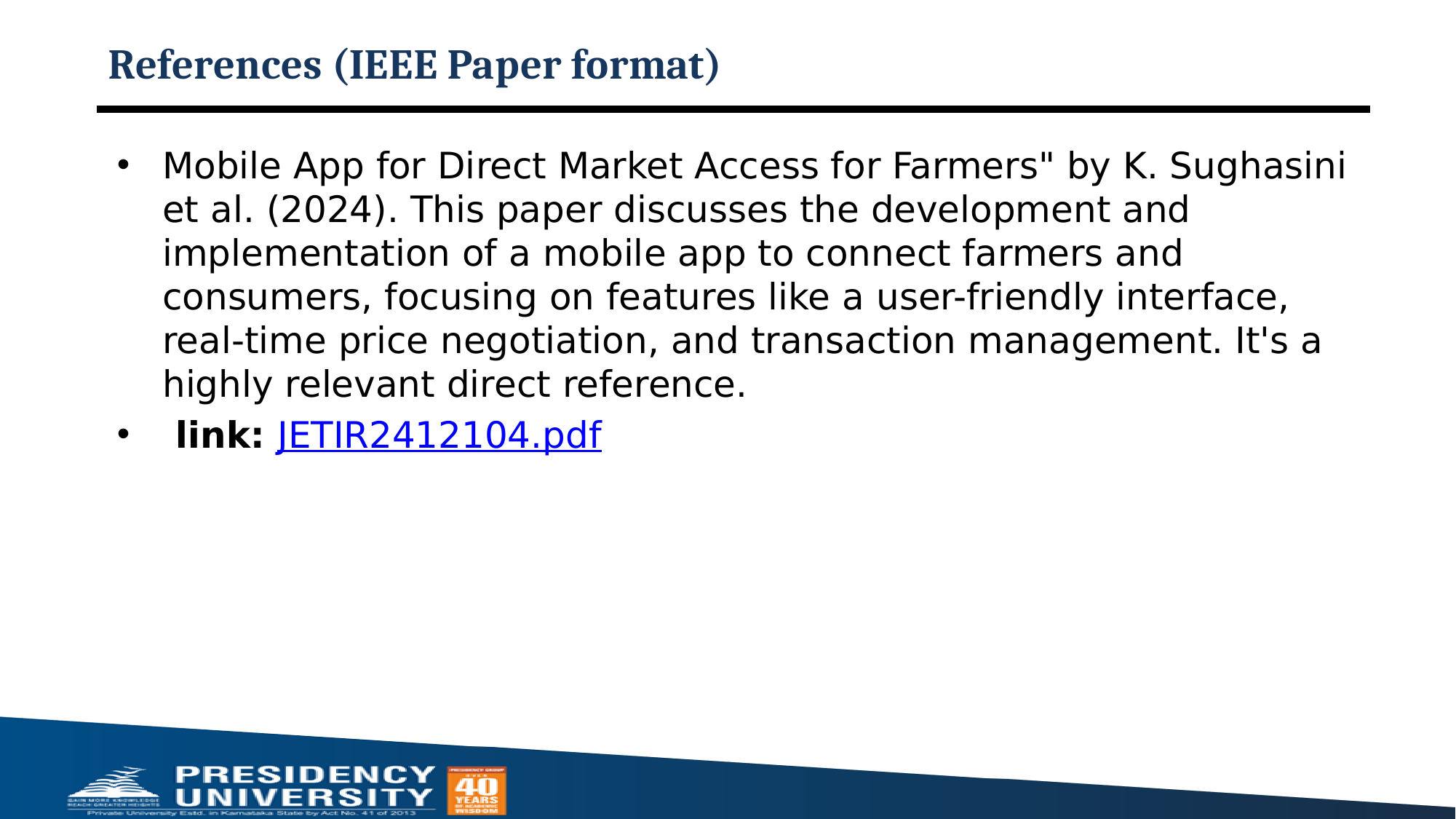

# References (IEEE Paper format)
Mobile App for Direct Market Access for Farmers" by K. Sughasini et al. (2024). This paper discusses the development and implementation of a mobile app to connect farmers and consumers, focusing on features like a user-friendly interface, real-time price negotiation, and transaction management. It's a highly relevant direct reference.
 link: JETIR2412104.pdf